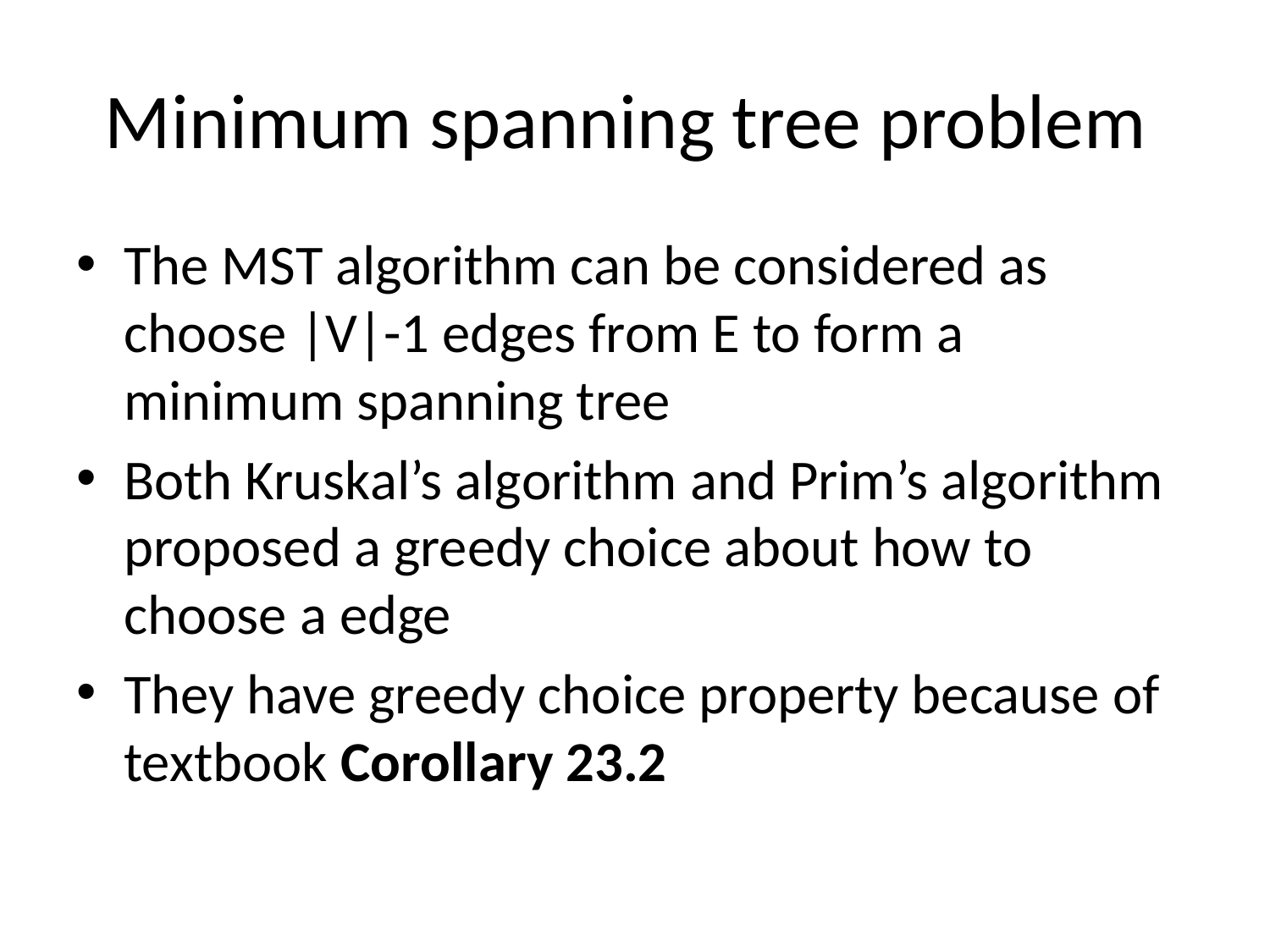

# Minimum spanning tree problem
The MST algorithm can be considered as choose |V|-1 edges from E to form a minimum spanning tree
Both Kruskal’s algorithm and Prim’s algorithm proposed a greedy choice about how to choose a edge
They have greedy choice property because of textbook Corollary 23.2